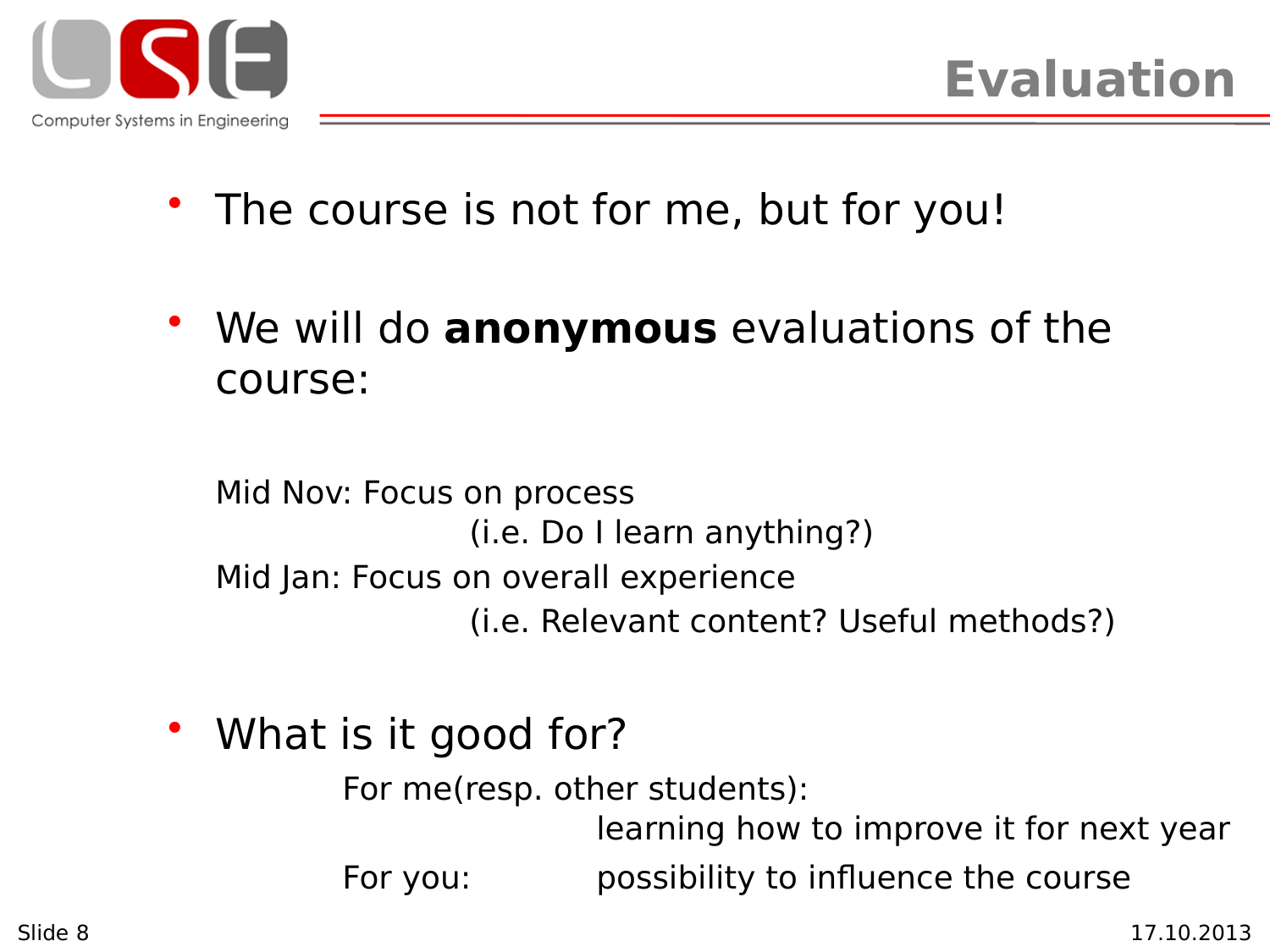

# Evaluation
The course is not for me, but for you!

We will do anonymous evaluations of the course:
	Mid Nov: Focus on process
		(i.e. Do I learn anything?)
	Mid Jan: Focus on overall experience
			(i.e. Relevant content? Useful methods?)

What is it good for?
	For me(resp. other students):
			learning how to improve it for next year
	For you: 	possibility to influence the course
Slide 8
17.10.2013